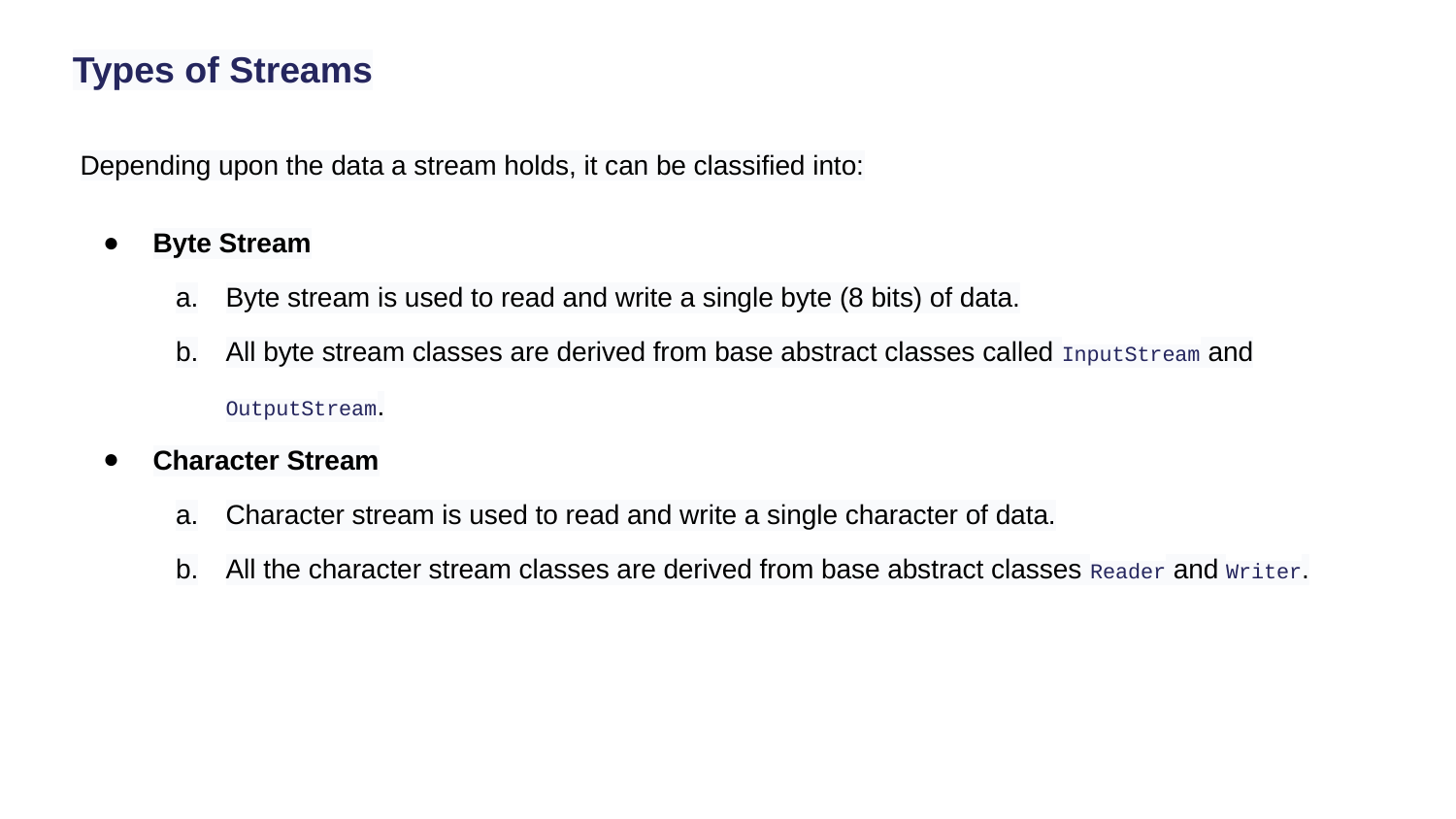

# Types of Streams
Depending upon the data a stream holds, it can be classified into:
Byte Stream
Byte stream is used to read and write a single byte (8 bits) of data.
All byte stream classes are derived from base abstract classes called InputStream and OutputStream.
Character Stream
Character stream is used to read and write a single character of data.
All the character stream classes are derived from base abstract classes Reader and Writer.